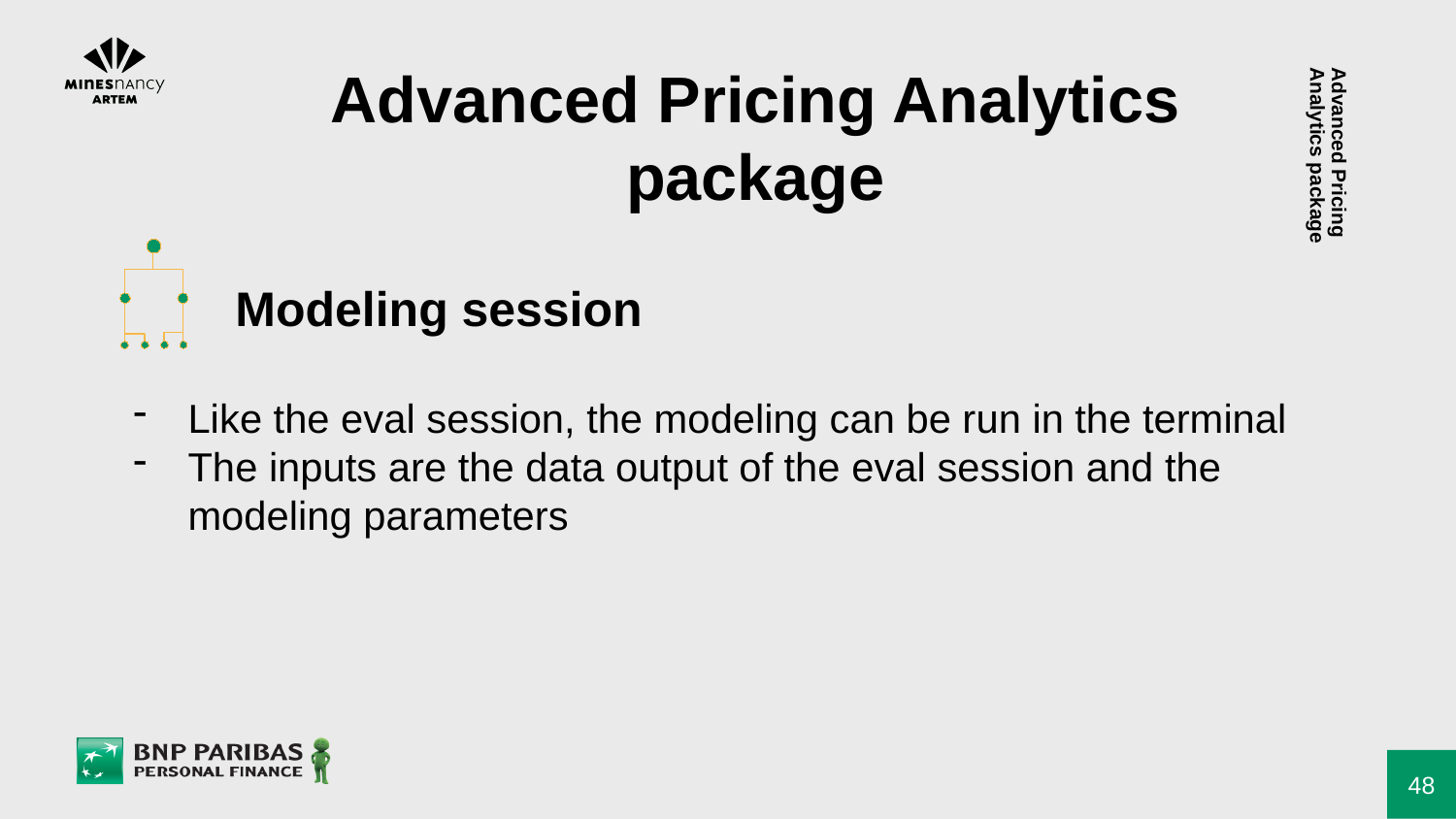

# Advanced Pricing Analytics package
Advanced Pricing Analytics package

Modeling session
Like the eval session, the modeling can be run in the terminal
The inputs are the data output of the eval session and the modeling parameters
48